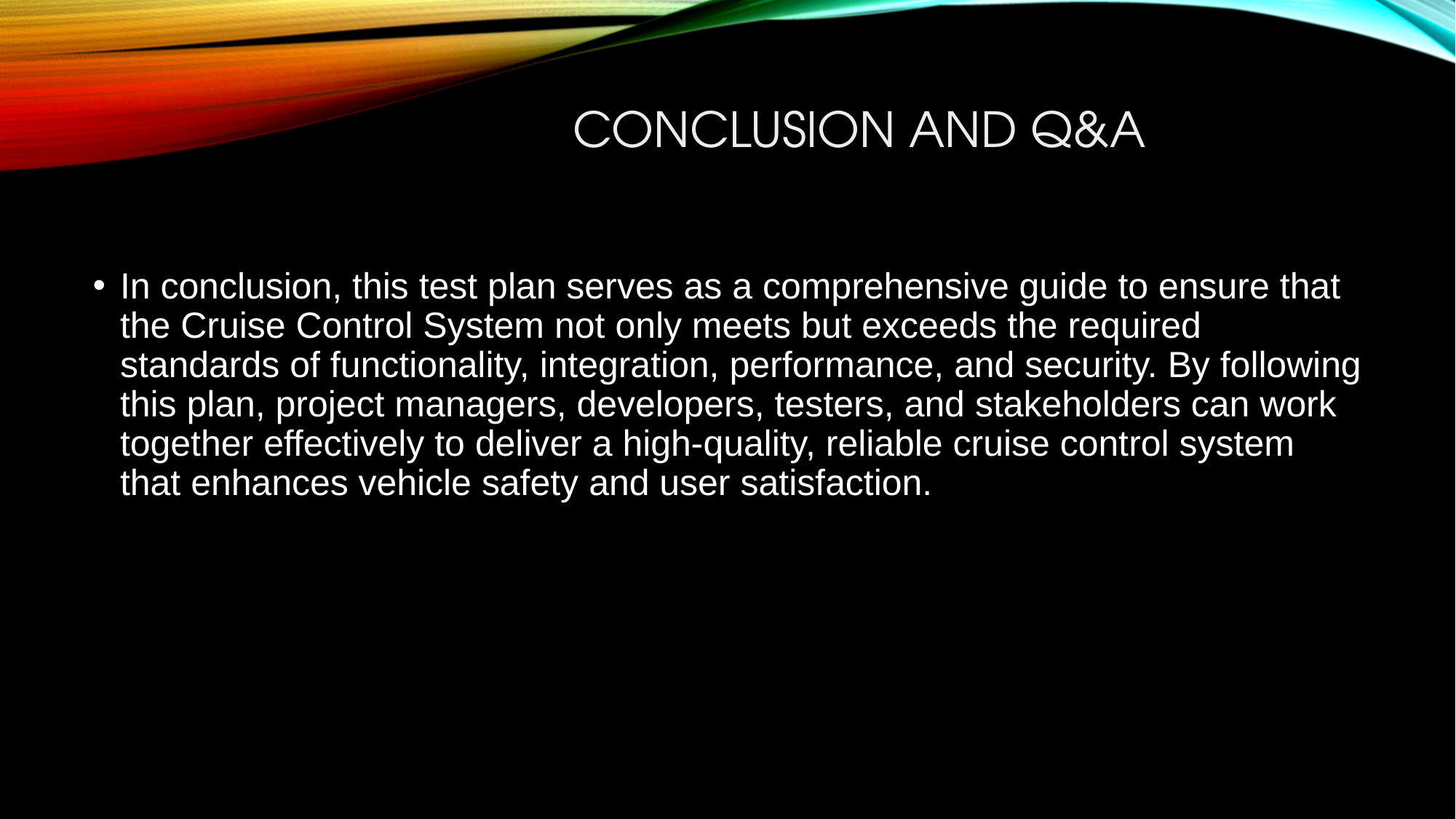

# Conclusion and Q&A
In conclusion, this test plan serves as a comprehensive guide to ensure that the Cruise Control System not only meets but exceeds the required standards of functionality, integration, performance, and security. By following this plan, project managers, developers, testers, and stakeholders can work together effectively to deliver a high-quality, reliable cruise control system that enhances vehicle safety and user satisfaction.